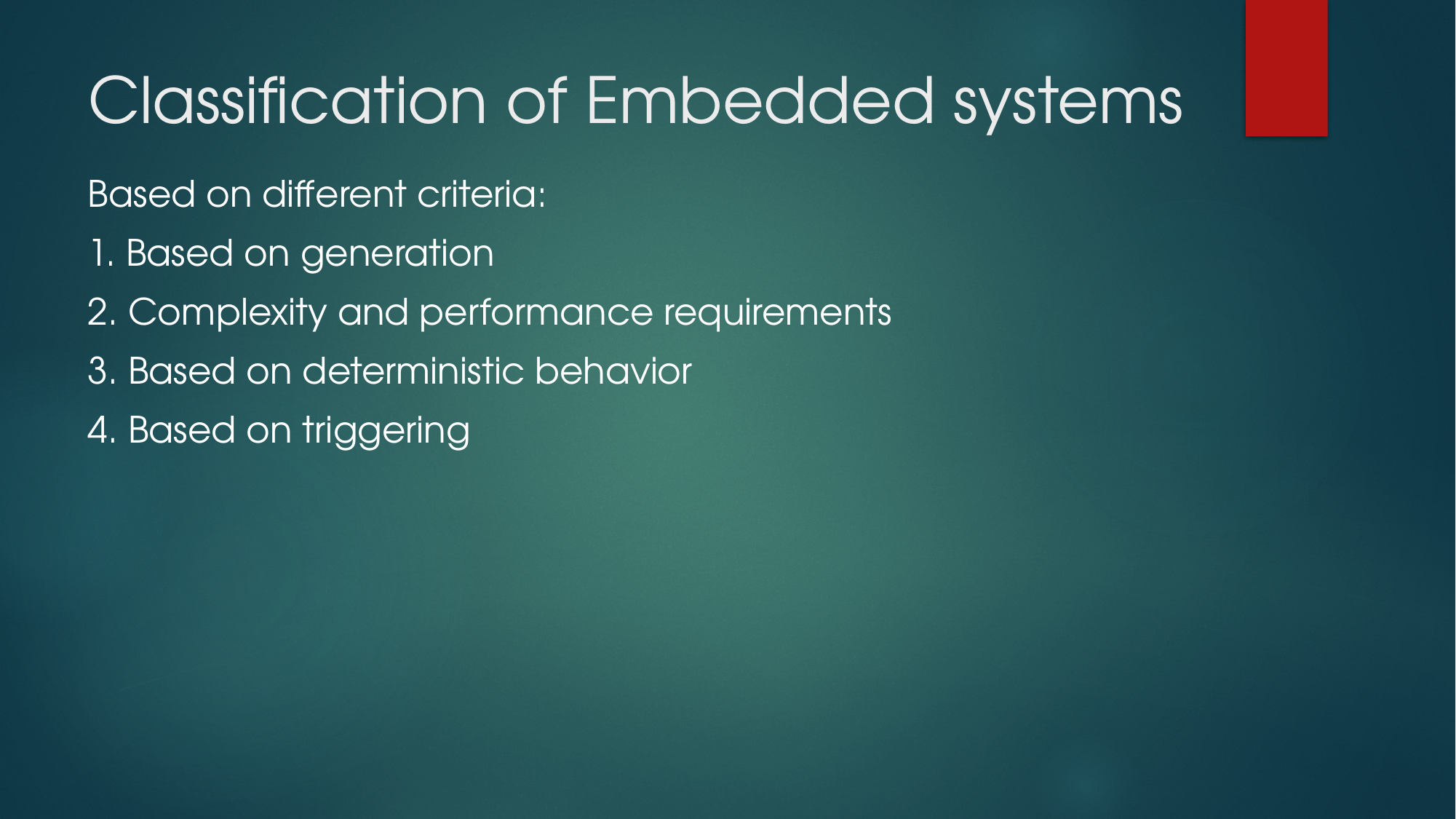

# Classification of Embedded systems
Based on different criteria:
1. Based on generation
2. Complexity and performance requirements
3. Based on deterministic behavior
4. Based on triggering